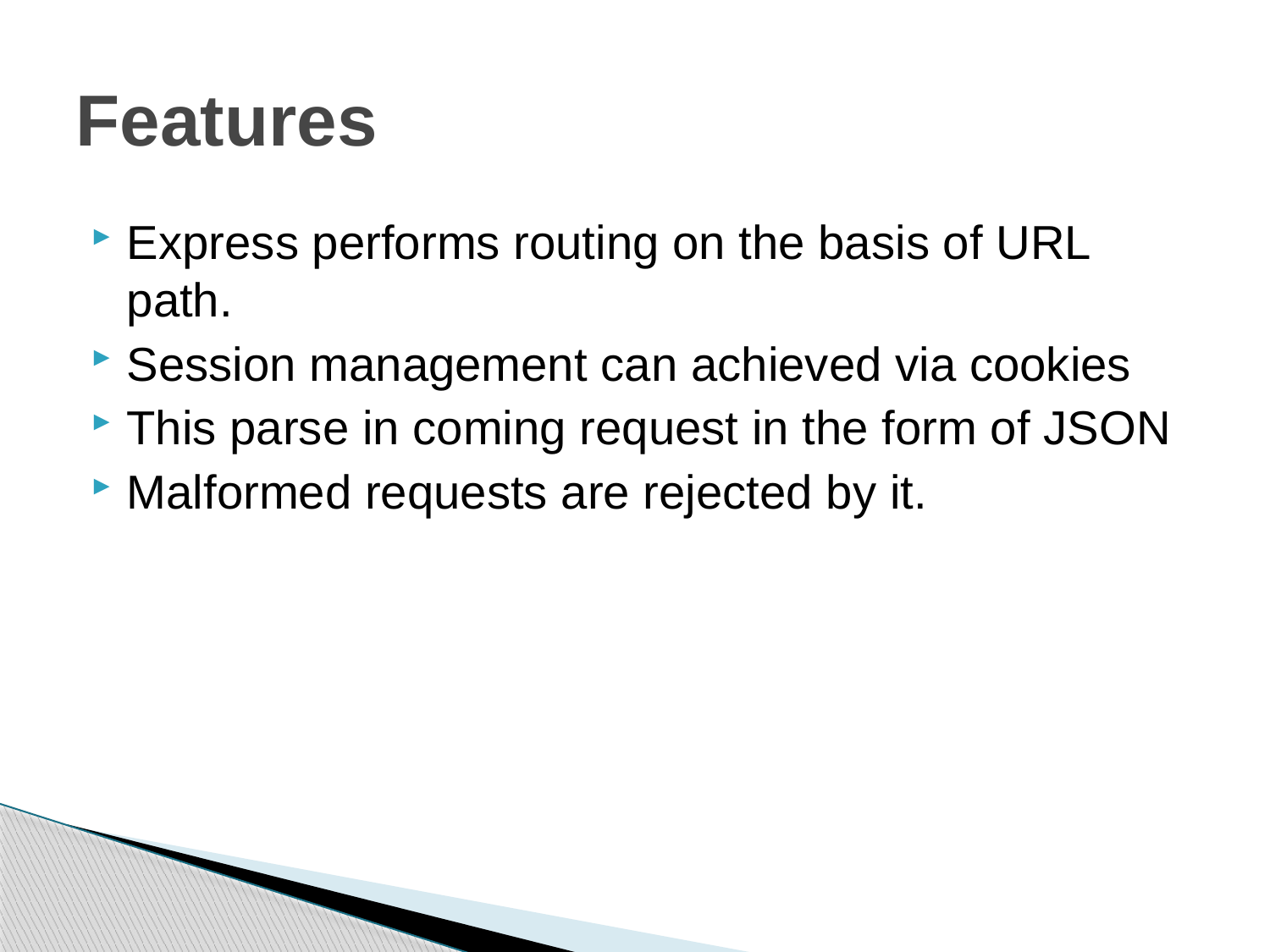

# Features
Express performs routing on the basis of URL path.
Session management can achieved via cookies
This parse in coming request in the form of JSON
Malformed requests are rejected by it.